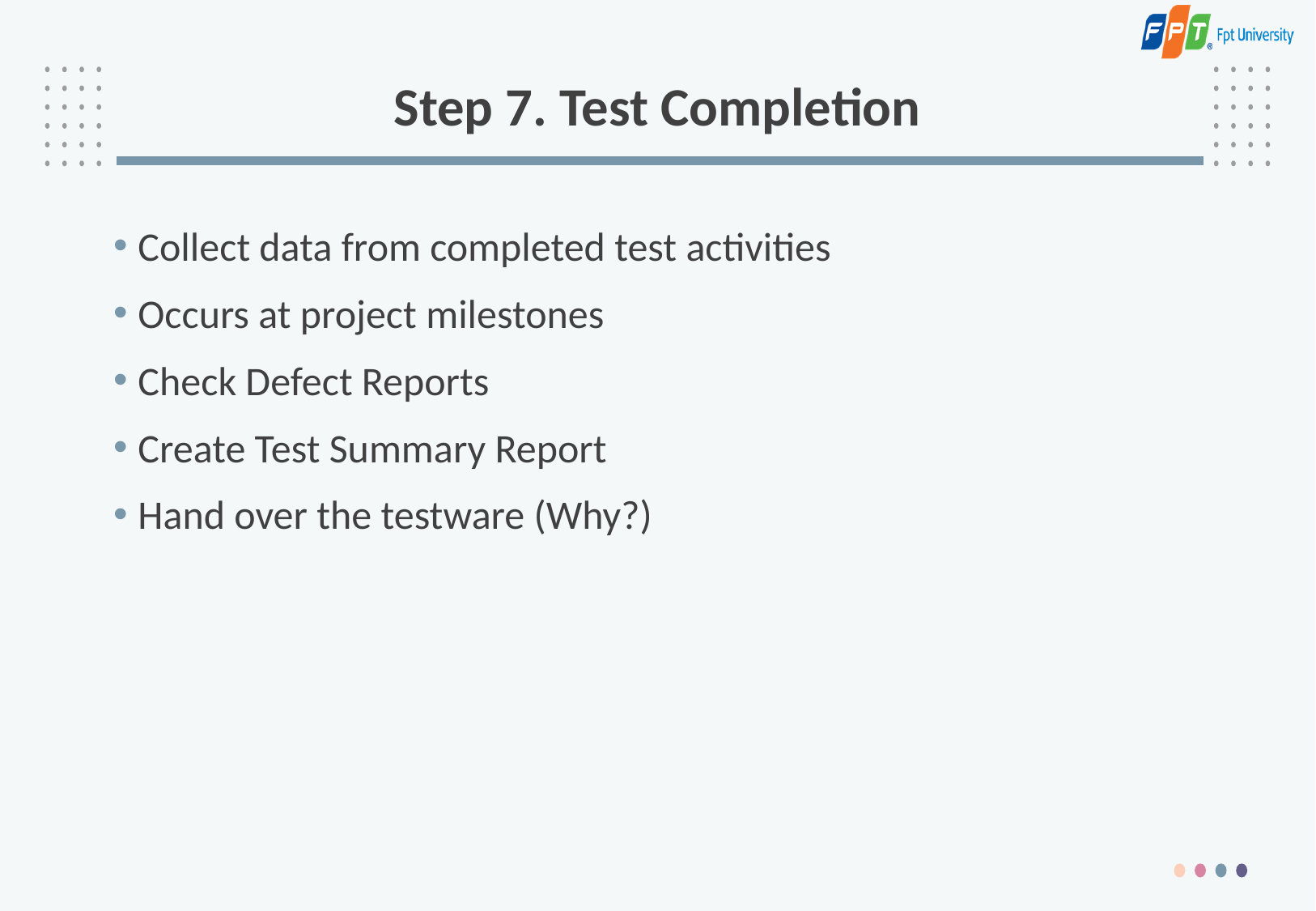

# Step 7. Test Completion
Collect data from completed test activities
Occurs at project milestones
Check Defect Reports
Create Test Summary Report
Hand over the testware (Why?)